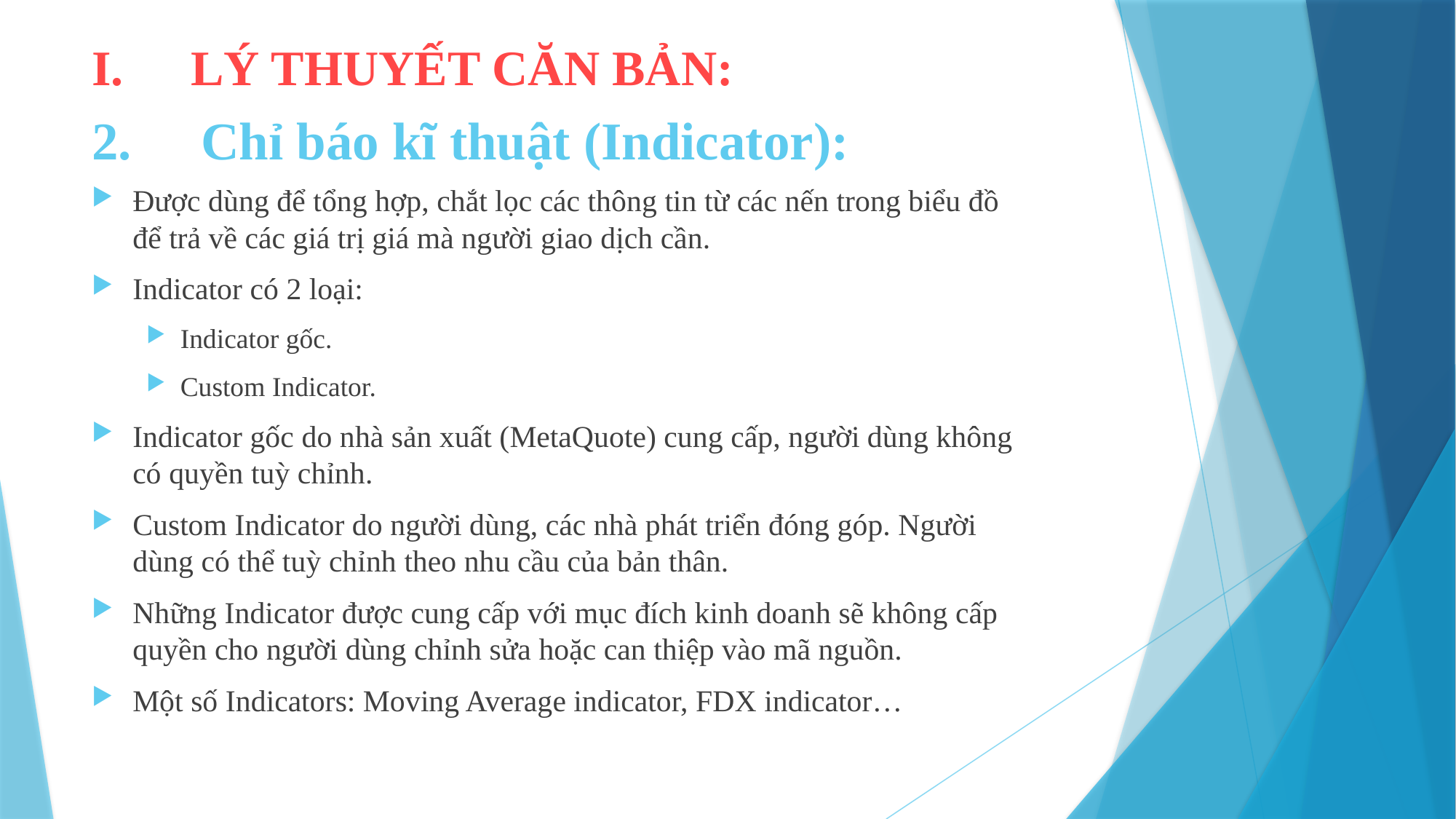

# I.	LÝ THUYẾT CĂN BẢN:
2.	Chỉ báo kĩ thuật (Indicator):
Được dùng để tổng hợp, chắt lọc các thông tin từ các nến trong biểu đồ để trả về các giá trị giá mà người giao dịch cần.
Indicator có 2 loại:
Indicator gốc.
Custom Indicator.
Indicator gốc do nhà sản xuất (MetaQuote) cung cấp, người dùng không có quyền tuỳ chỉnh.
Custom Indicator do người dùng, các nhà phát triển đóng góp. Người dùng có thể tuỳ chỉnh theo nhu cầu của bản thân.
Những Indicator được cung cấp với mục đích kinh doanh sẽ không cấp quyền cho người dùng chỉnh sửa hoặc can thiệp vào mã nguồn.
Một số Indicators: Moving Average indicator, FDX indicator…